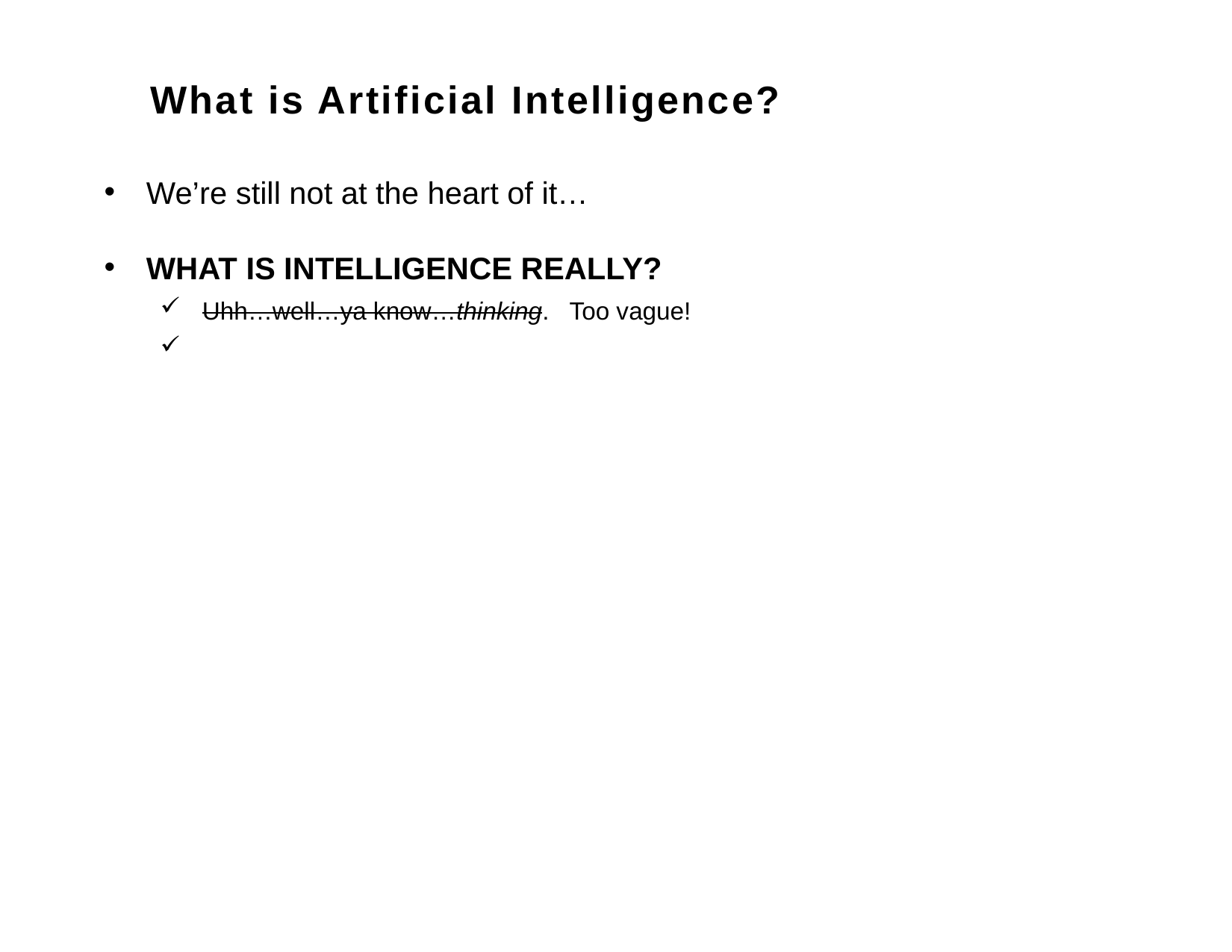

What is Artificial Intelligence?
We’re still not at the heart of it…

WHAT IS INTELLIGENCE REALLY?
Uhh…well…ya know…thinking.   Too vague!